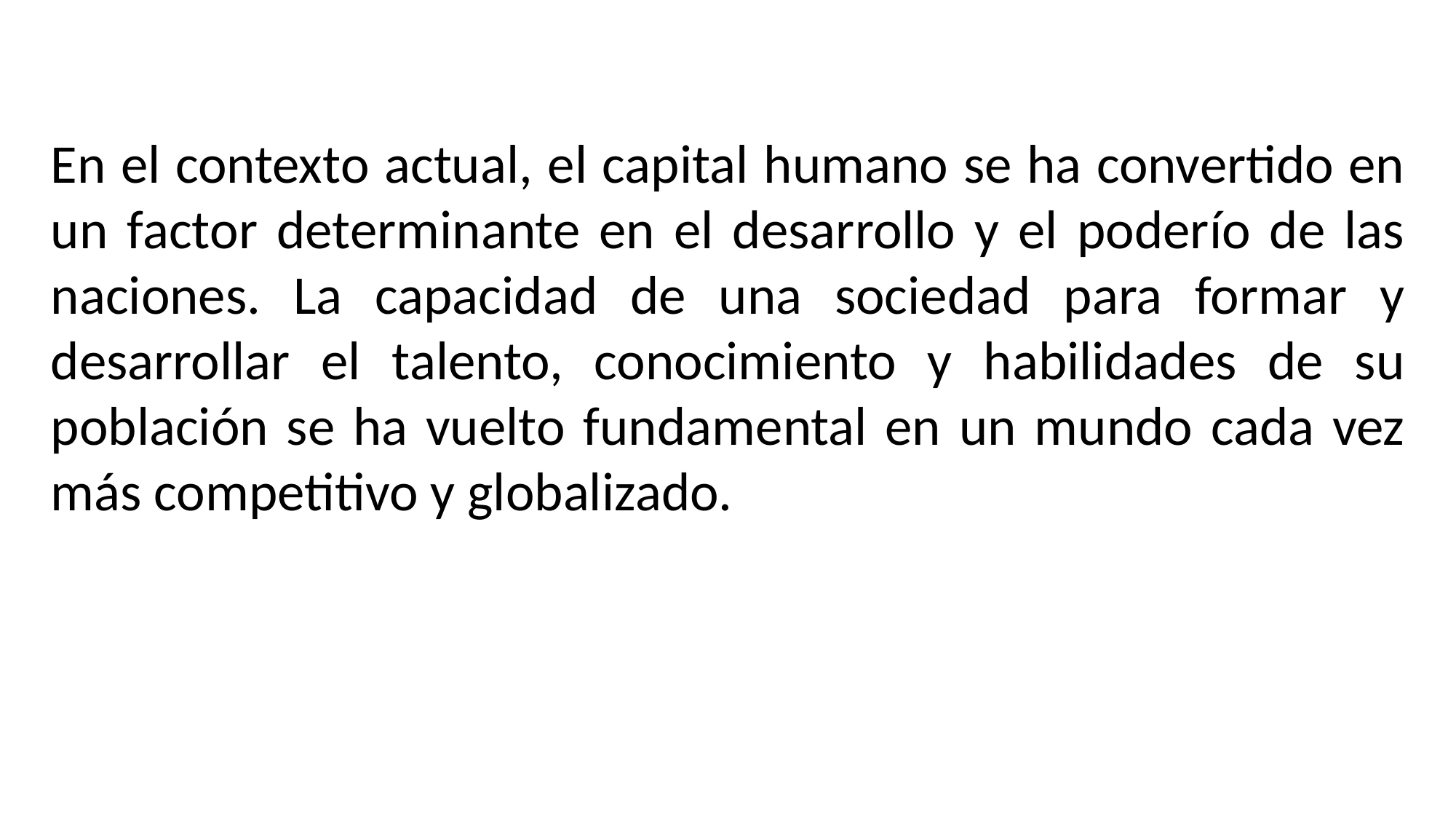

En el contexto actual, el capital humano se ha convertido en un factor determinante en el desarrollo y el poderío de las naciones. La capacidad de una sociedad para formar y desarrollar el talento, conocimiento y habilidades de su población se ha vuelto fundamental en un mundo cada vez más competitivo y globalizado.